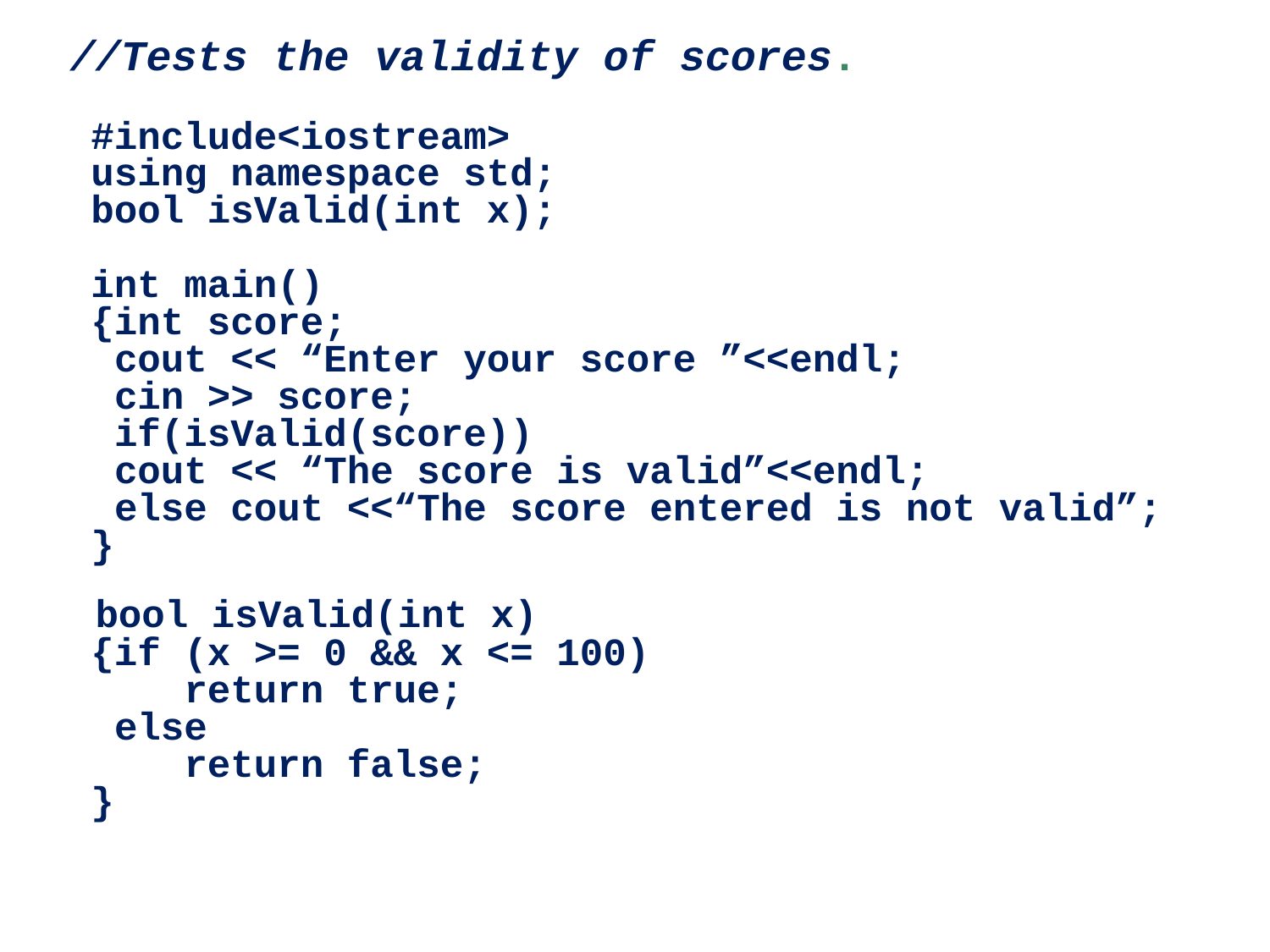

//Tests the validity of scores.

  #include<iostream>
  using namespace std;
  bool isValid(int x);

  int main()
  {int score;
   cout << “Enter your score ”<<endl;
   cin >> score;
   if(isValid(score))
   cout << “The score is valid”<<endl;
   else cout <<“The score entered is not valid”;
  }
  bool isValid(int x)
  {if (x >= 0 && x <= 100)
      return true;
   else
      return false;
  }